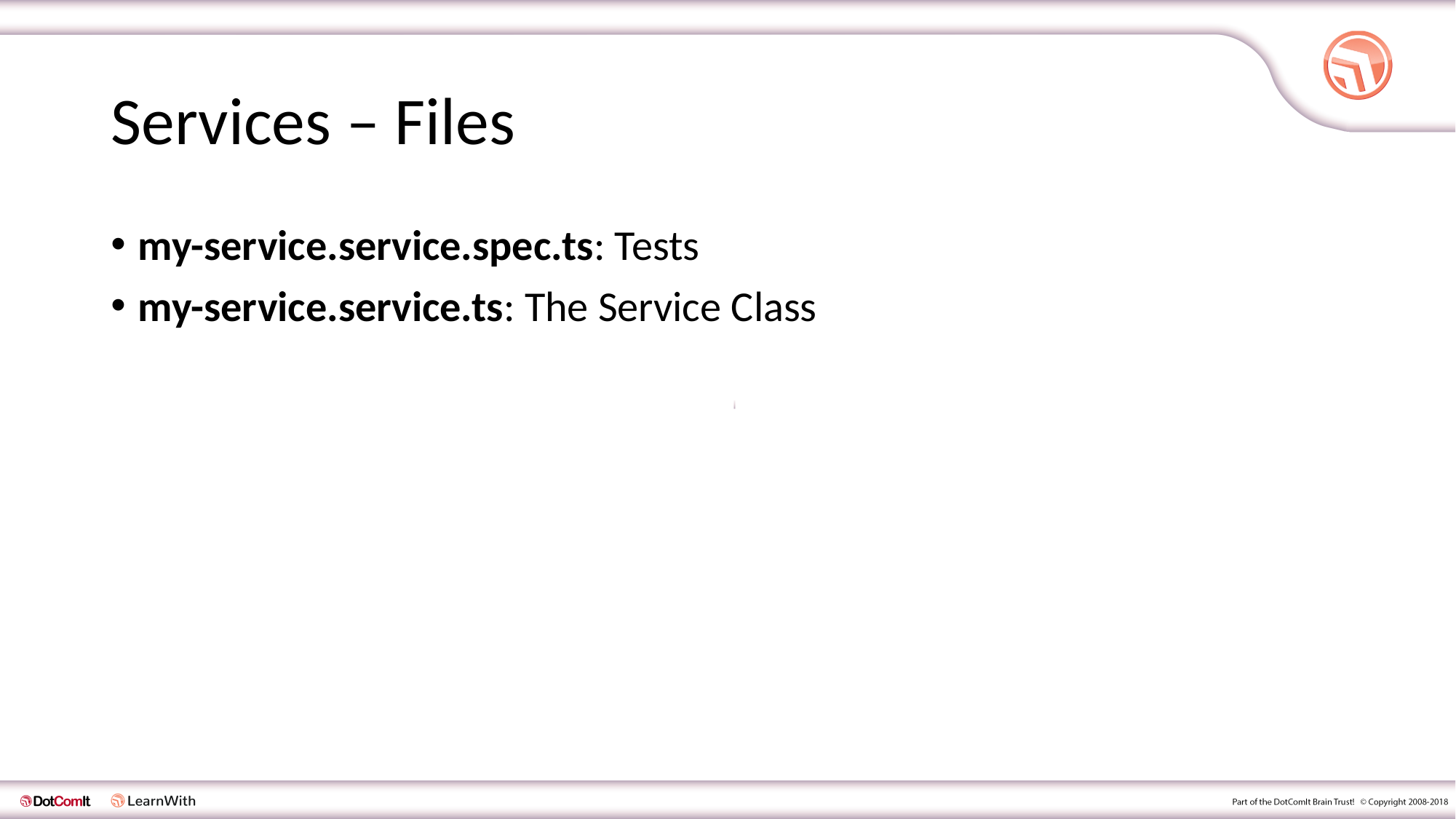

# Services – Files
my-service.service.spec.ts: Tests
my-service.service.ts: The Service Class